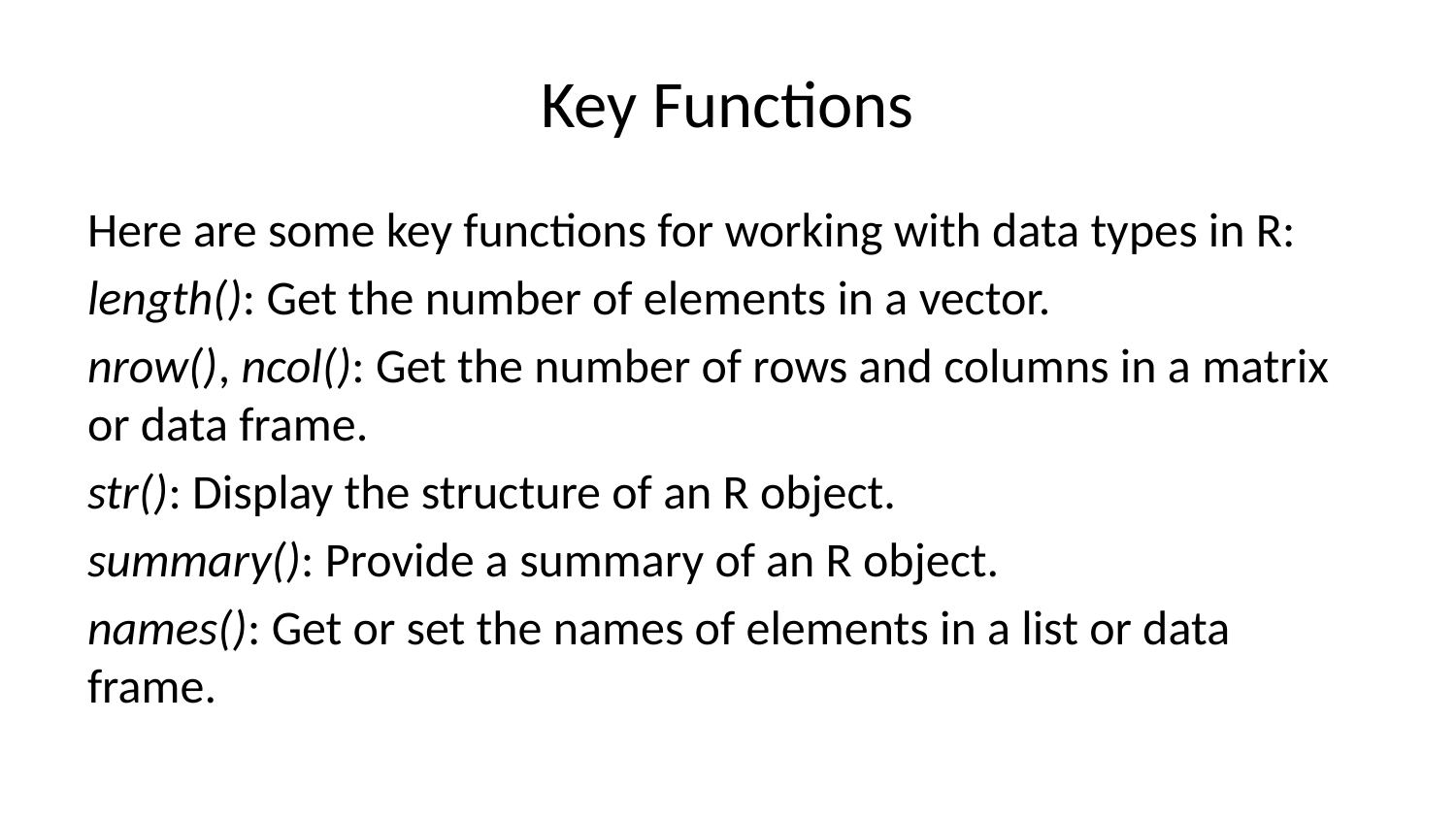

# Key Functions
Here are some key functions for working with data types in R:
length(): Get the number of elements in a vector.
nrow(), ncol(): Get the number of rows and columns in a matrix or data frame.
str(): Display the structure of an R object.
summary(): Provide a summary of an R object.
names(): Get or set the names of elements in a list or data frame.